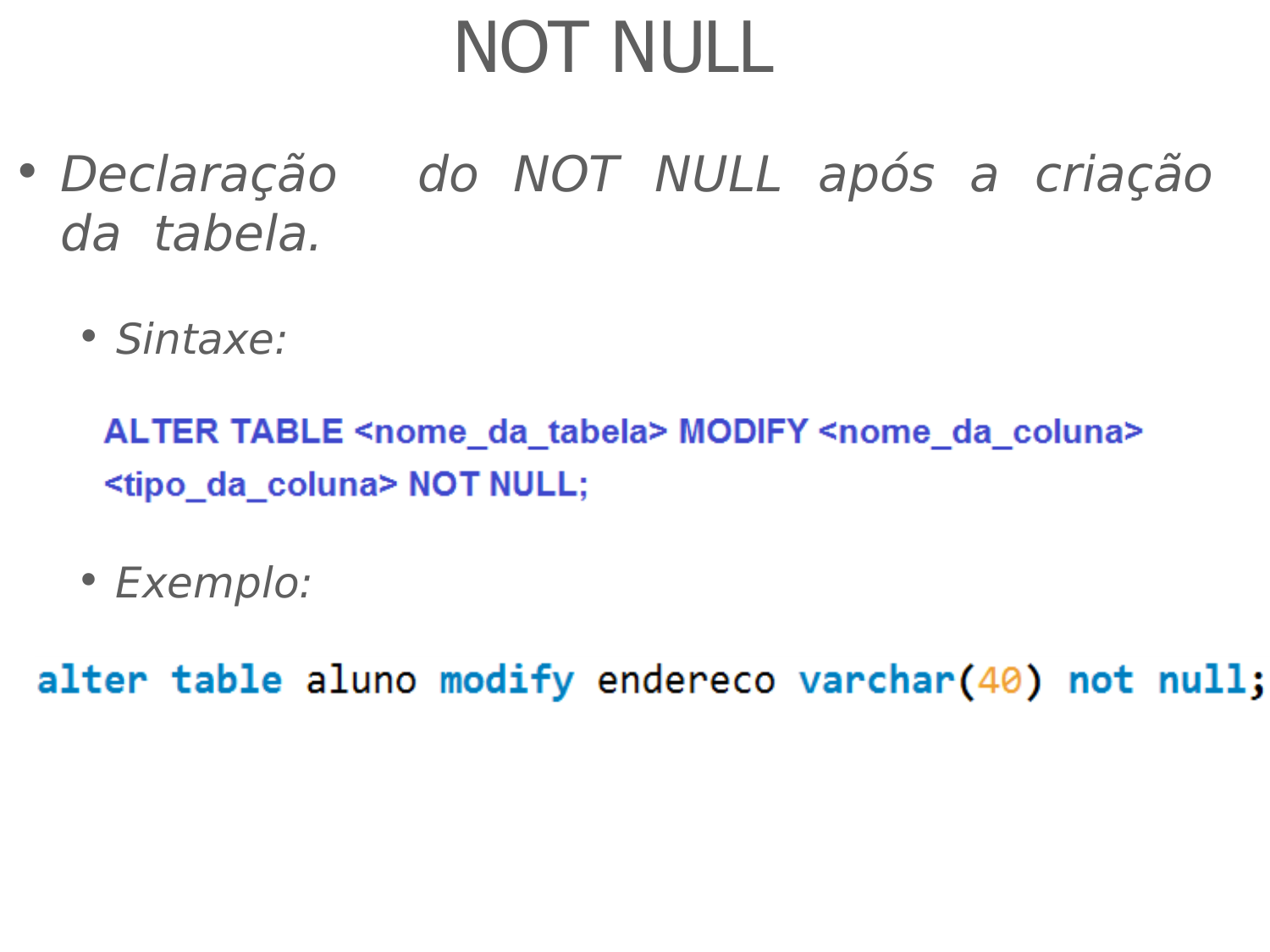

# NOT NULL
Declaração	do	NOT	NULL	após	a	criação	da  tabela.
Sintaxe:

Exemplo: